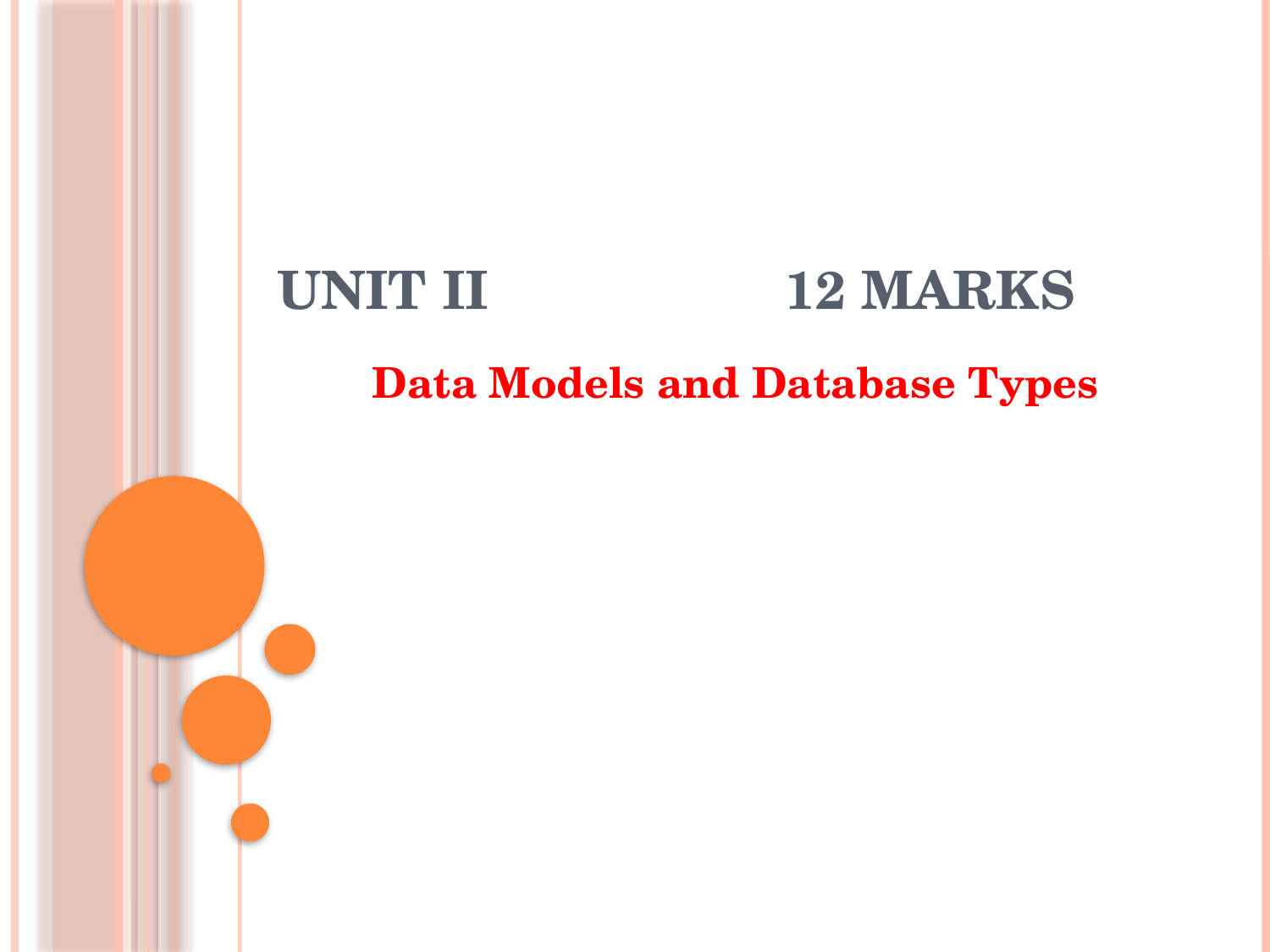

# Unit II			12 marks
Data Models and Database Types